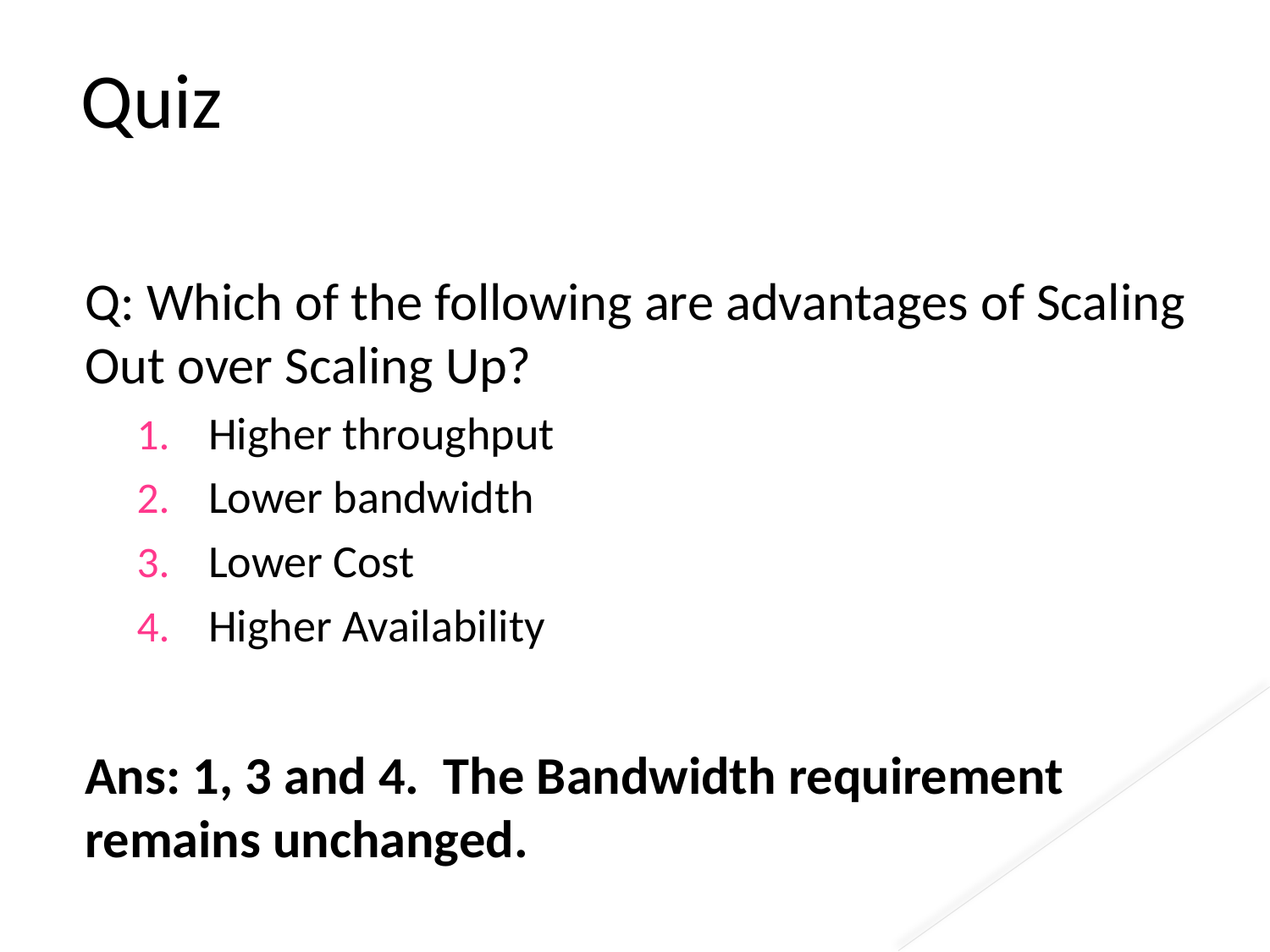

# Quiz
Q: Which of the following are advantages of Scaling Out over Scaling Up?
Higher throughput
Lower bandwidth
Lower Cost
Higher Availability

Ans: 1, 3 and 4.  The Bandwidth requirement remains unchanged.